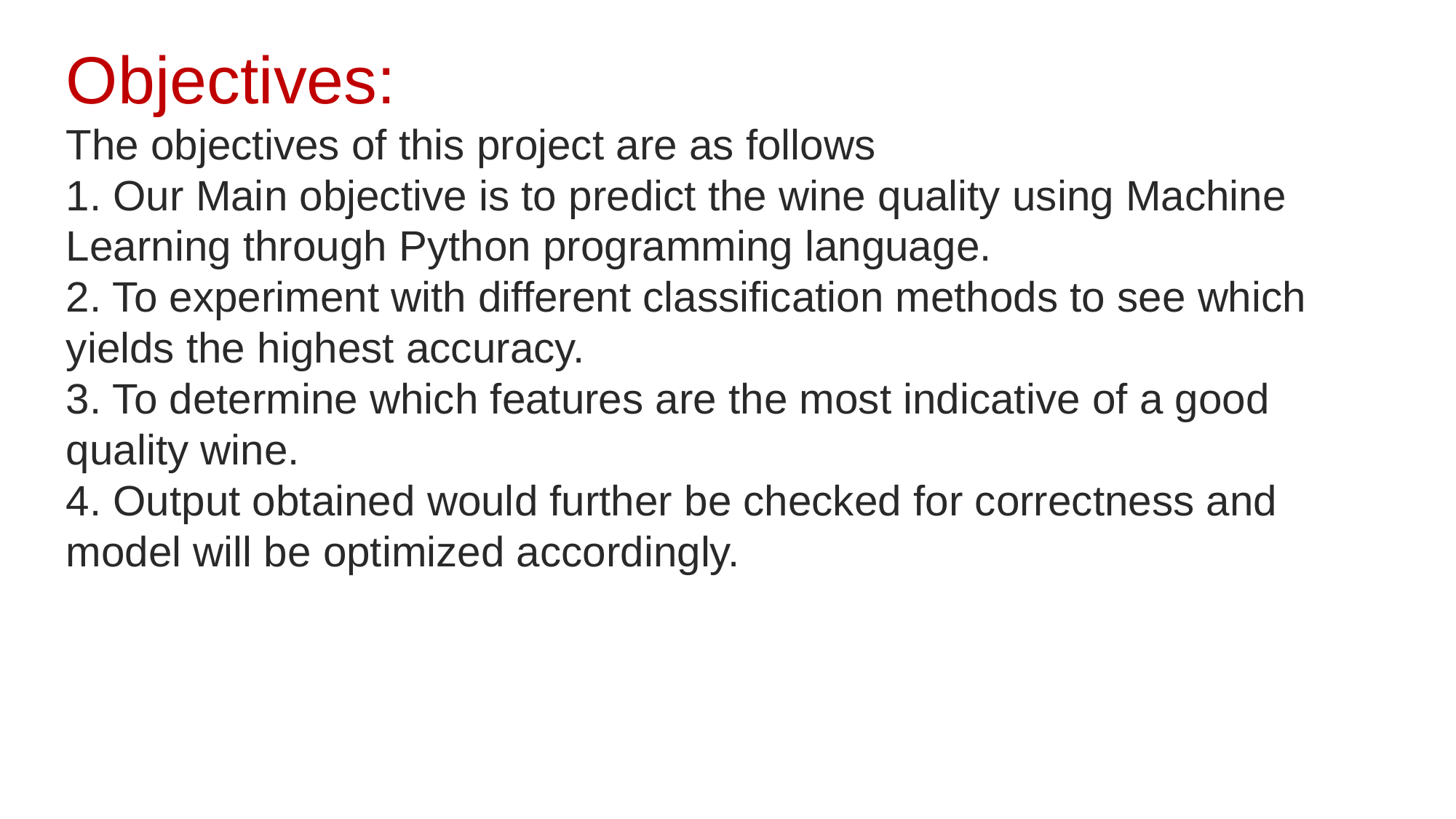

Objectives:
The objectives of this project are as follows
1. Our Main objective is to predict the wine quality using Machine Learning through Python programming language.
2. To experiment with different classification methods to see which yields the highest accuracy.
3. To determine which features are the most indicative of a good quality wine.
4. Output obtained would further be checked for correctness and model will be optimized accordingly.